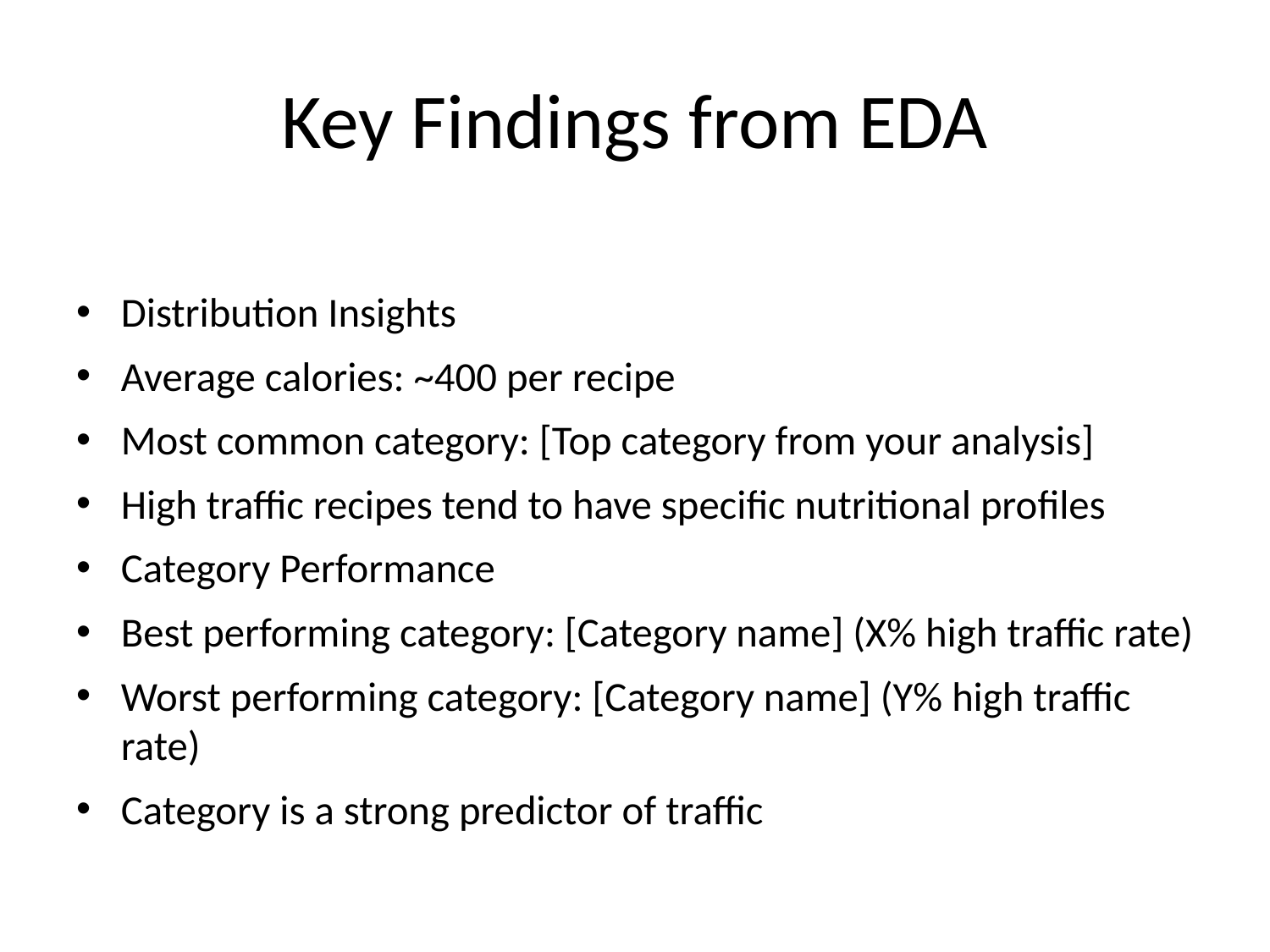

# Key Findings from EDA

Distribution Insights
Average calories: ~400 per recipe
Most common category: [Top category from your analysis]
High traffic recipes tend to have specific nutritional profiles
Category Performance
Best performing category: [Category name] (X% high traffic rate)
Worst performing category: [Category name] (Y% high traffic rate)
Category is a strong predictor of traffic